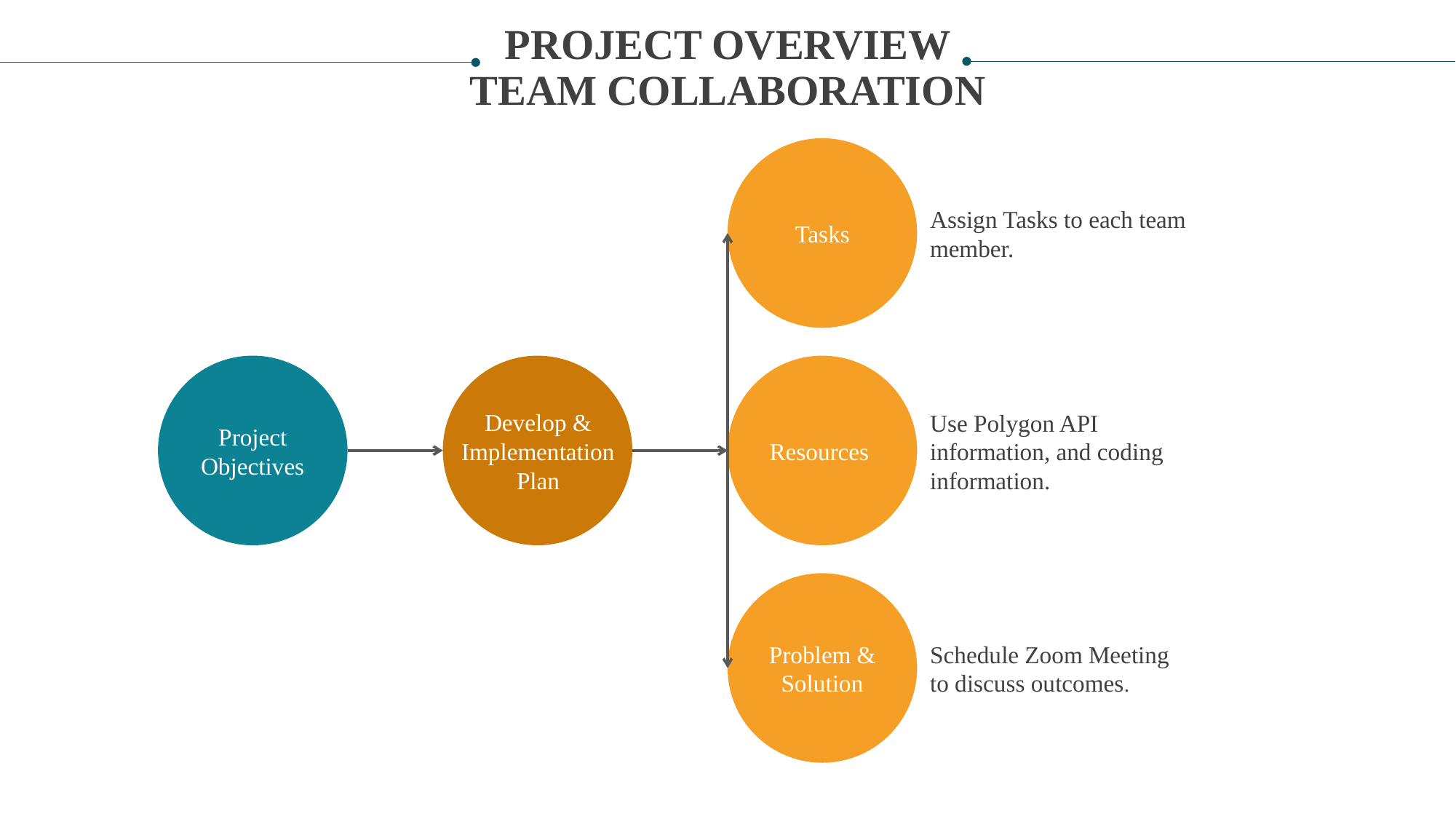

PROJECT OVERVIEW
TEAM COLLABORATION

Assign Tasks to each team member.
Tasks

Develop & Implementation Plan
Use Polygon API information, and coding information.
Project Objectives
Resources

Problem & Solution
Schedule Zoom Meeting to discuss outcomes.